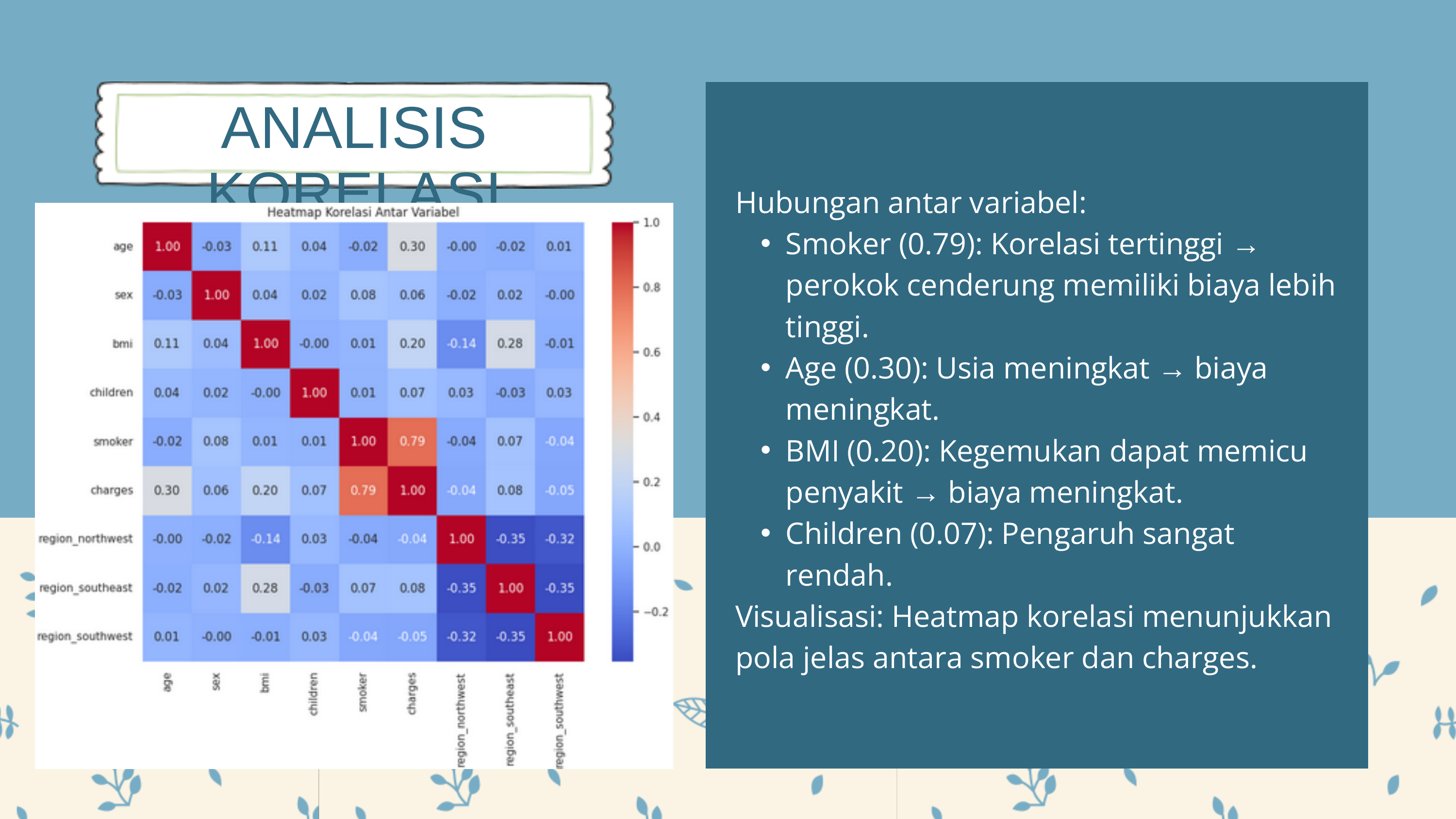

ANALISIS KORELASI
Hubungan antar variabel:
Smoker (0.79): Korelasi tertinggi → perokok cenderung memiliki biaya lebih tinggi.
Age (0.30): Usia meningkat → biaya meningkat.
BMI (0.20): Kegemukan dapat memicu penyakit → biaya meningkat.
Children (0.07): Pengaruh sangat rendah.
Visualisasi: Heatmap korelasi menunjukkan pola jelas antara smoker dan charges.